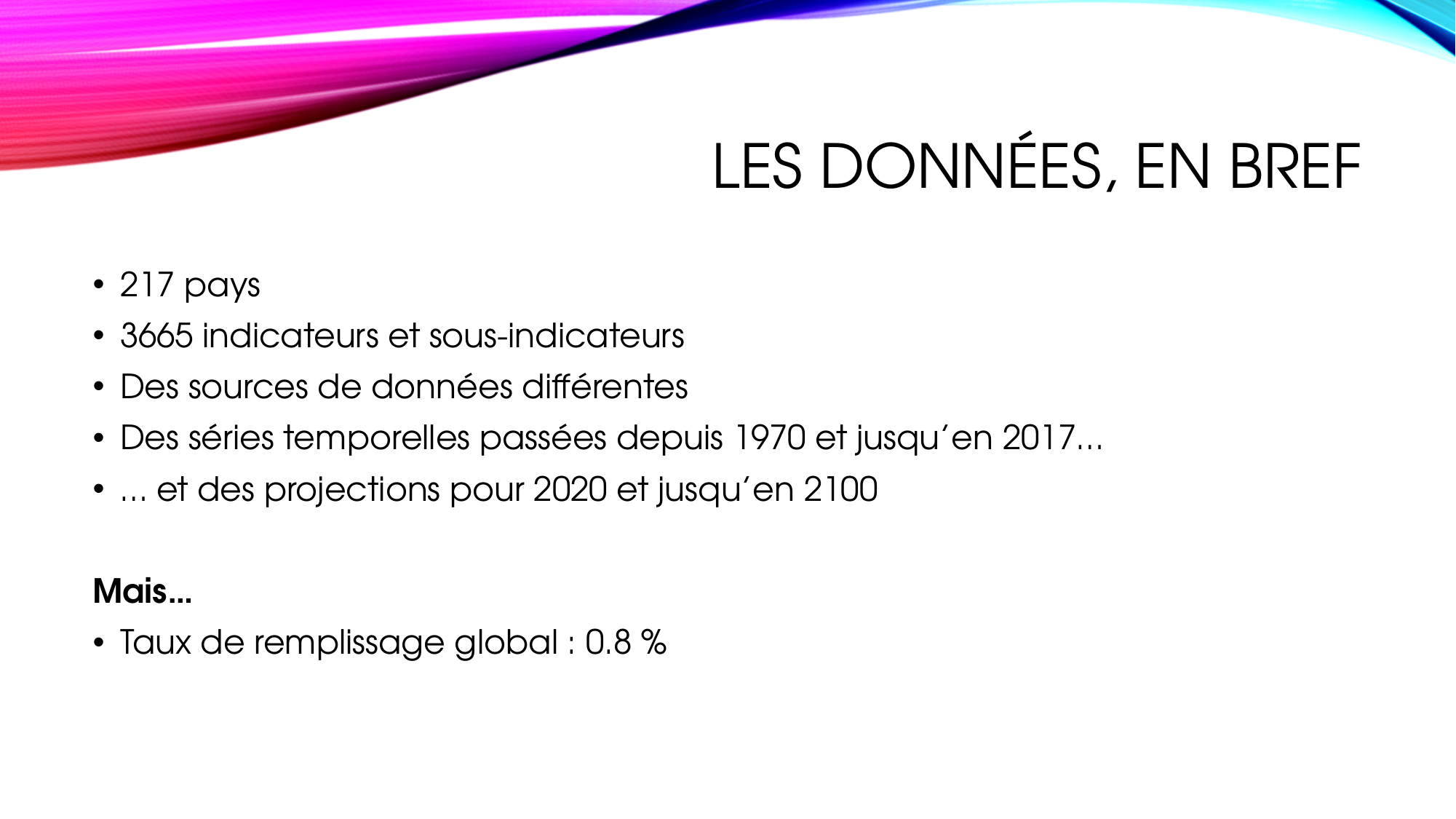

# Les données, en bref
217 pays
3665 indicateurs et sous-indicateurs
Des sources de données différentes
Des séries temporelles passées depuis 1970 et jusqu’en 2017…
… et des projections pour 2020 et jusqu’en 2100

Mais…
Taux de remplissage global : 0.8 %